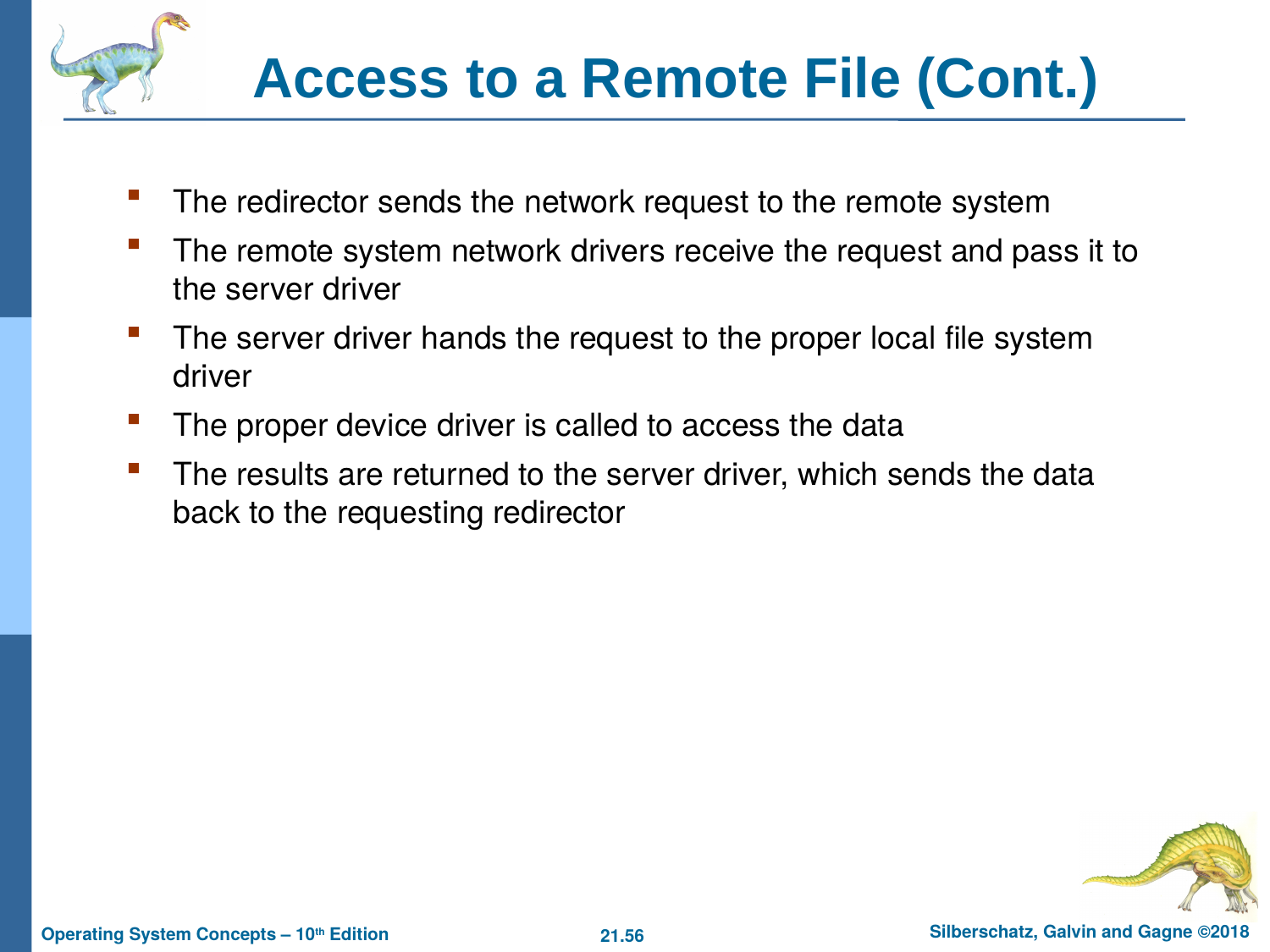

# Access to a Remote File (Cont.)
The redirector sends the network request to the remote system
The remote system network drivers receive the request and pass it to the server driver
The server driver hands the request to the proper local file system driver
The proper device driver is called to access the data
The results are returned to the server driver, which sends the data back to the requesting redirector